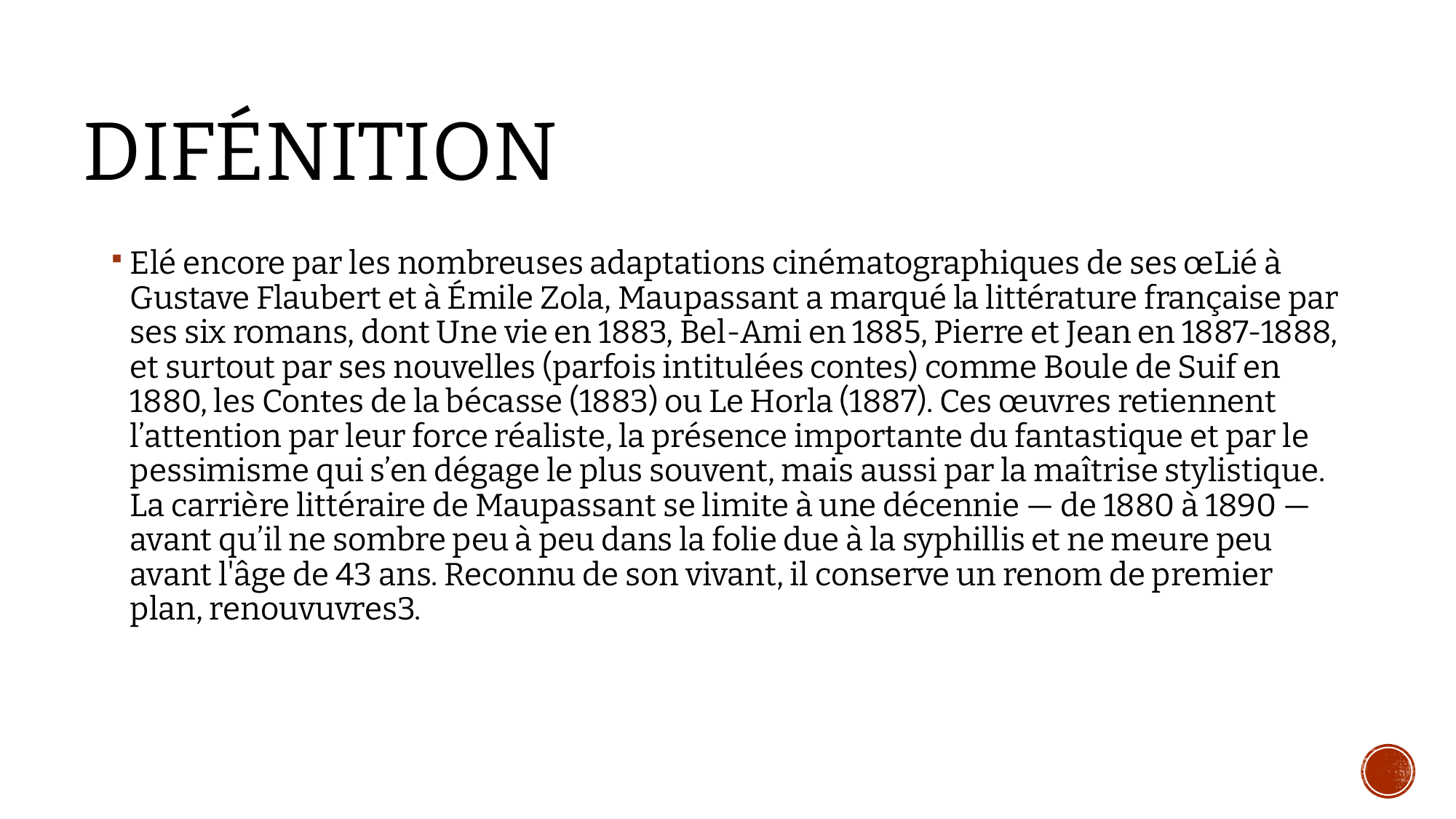

# Difénition

Elé encore par les nombreuses adaptations cinématographiques de ses œLié à Gustave Flaubert et à Émile Zola, Maupassant a marqué la littérature française par ses six romans, dont Une vie en 1883, Bel-Ami en 1885, Pierre et Jean en 1887-1888, et surtout par ses nouvelles (parfois intitulées contes) comme Boule de Suif en 1880, les Contes de la bécasse (1883) ou Le Horla (1887). Ces œuvres retiennent l’attention par leur force réaliste, la présence importante du fantastique et par le pessimisme qui s’en dégage le plus souvent, mais aussi par la maîtrise stylistique. La carrière littéraire de Maupassant se limite à une décennie — de 1880 à 1890 — avant qu’il ne sombre peu à peu dans la folie due à la syphillis et ne meure peu avant l'âge de 43 ans. Reconnu de son vivant, il conserve un renom de premier plan, renouvuvres3.